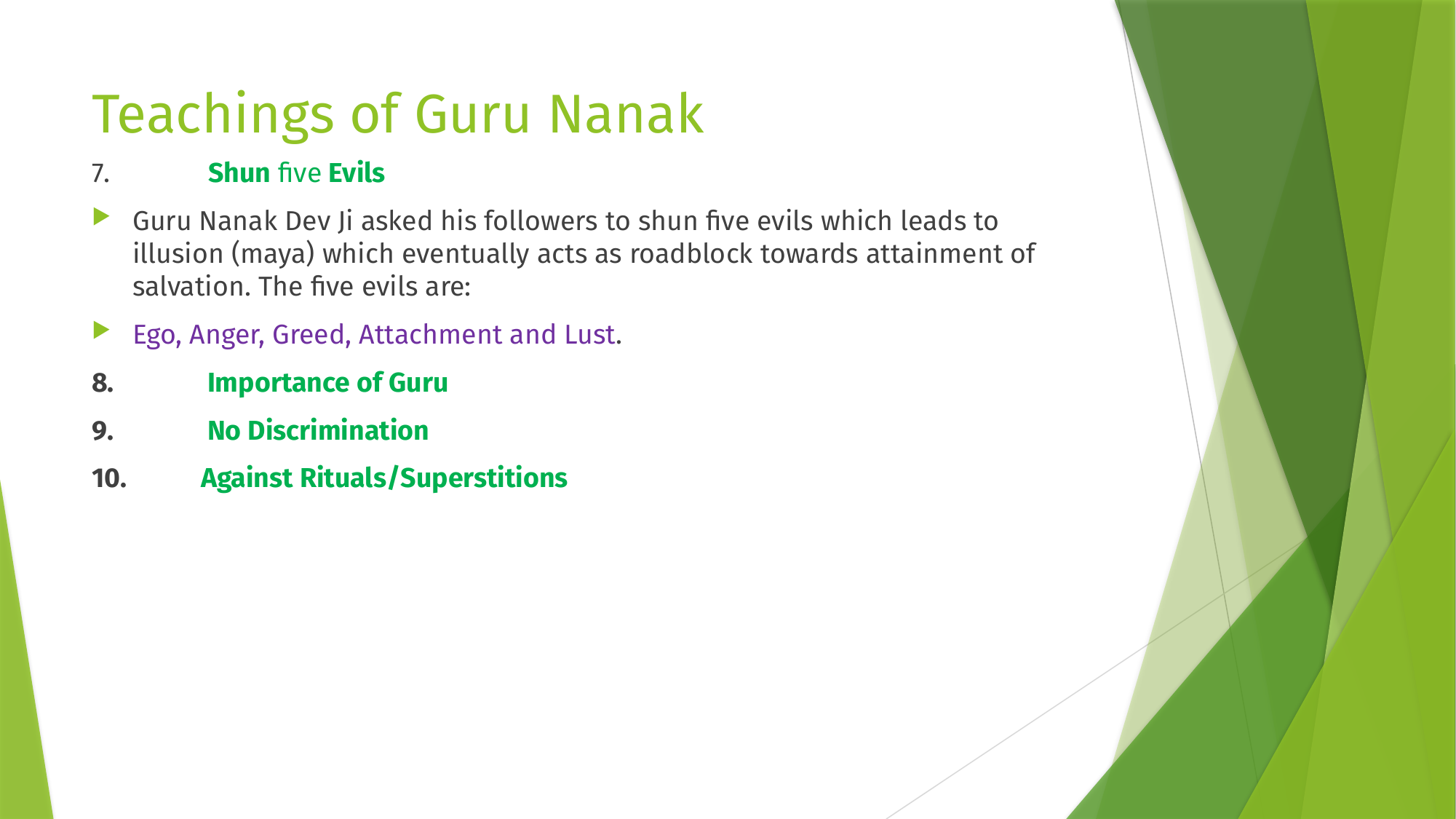

# Teachings of Guru Nanak
7.	 Shun five Evils
Guru Nanak Dev Ji asked his followers to shun five evils which leads to illusion (maya) which eventually acts as roadblock towards attainment of salvation. The five evils are:
Ego, Anger, Greed, Attachment and Lust.
8.	 Importance of Guru
9.	 No Discrimination
10.	Against Rituals/Superstitions